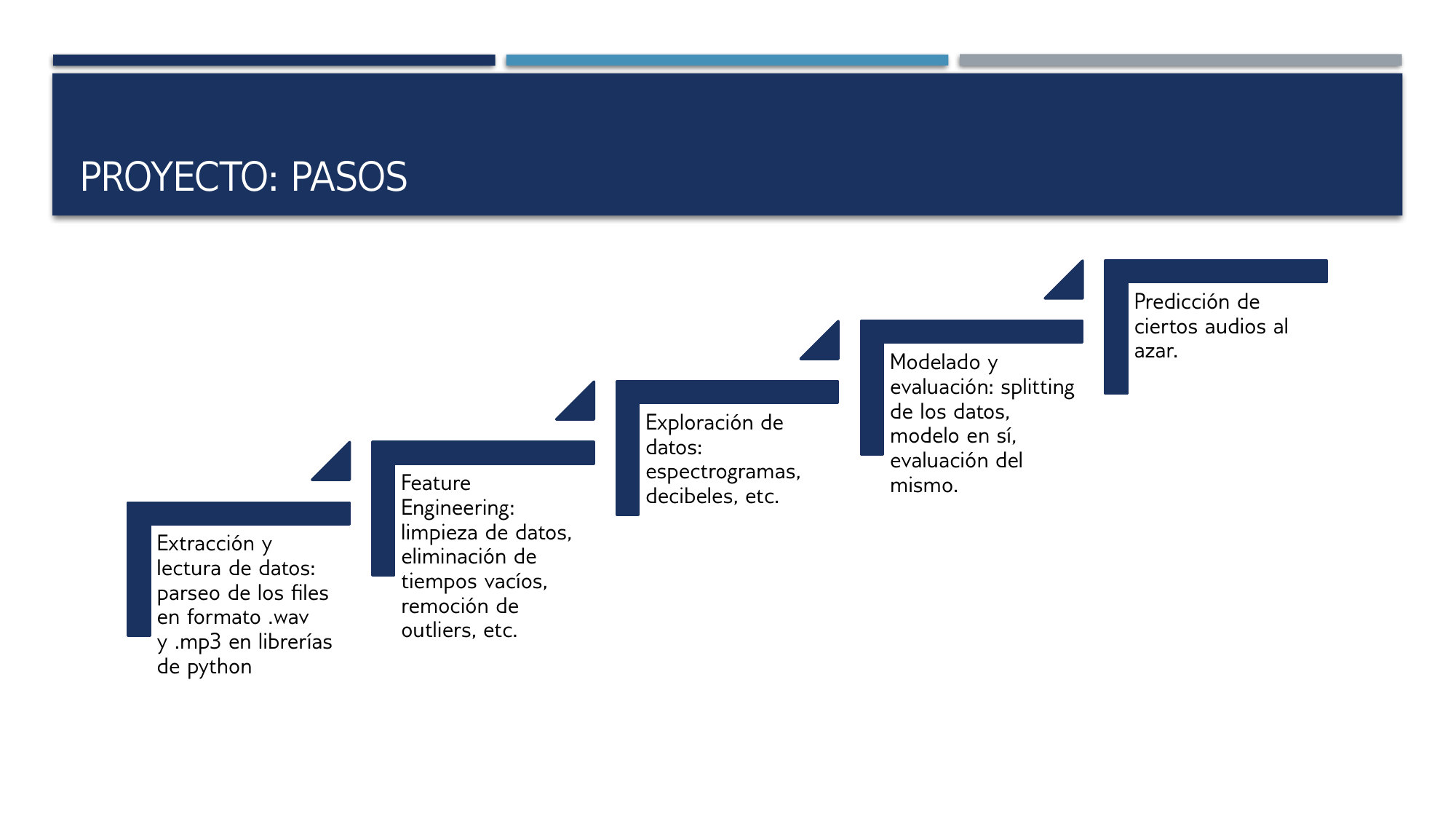

# Proyecto: pasos
Extracción y lectura de datos: parseo de los files en formato .wav y .mp3 en librerías de python
Feature Engineering: limpieza de datos, eliminación de tiempos vacíos, remoción de outliers, etc.
Exploración de datos: espectrogramas, decibeles, etc.
Modelado y evaluación: splitting de los datos, modelo en sí, evaluación del mismo.
Predicción de ciertos audios al azar.